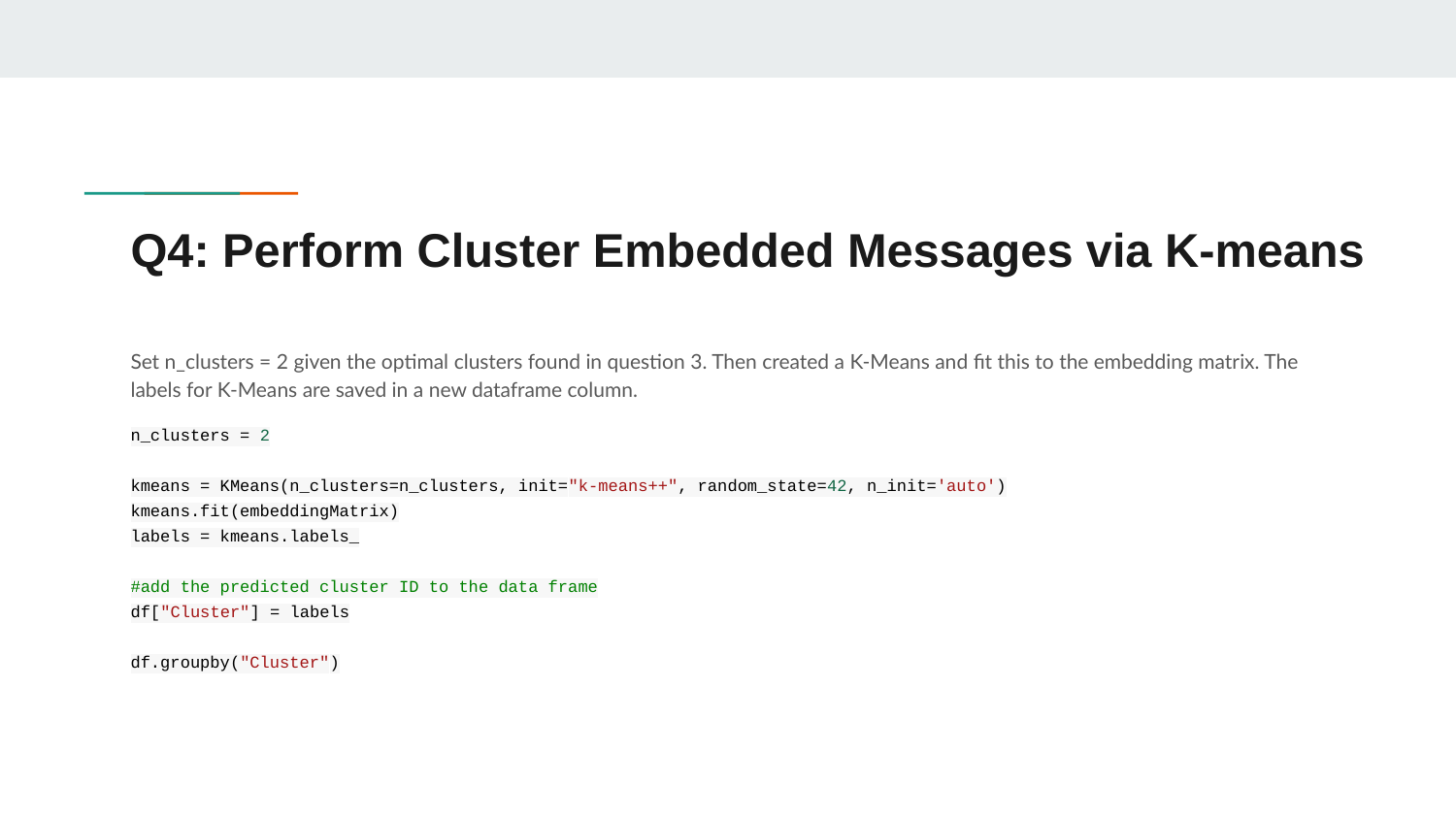

# Q4: Perform Cluster Embedded Messages via K-means
Set n_clusters = 2 given the optimal clusters found in question 3. Then created a K-Means and fit this to the embedding matrix. The labels for K-Means are saved in a new dataframe column.
n_clusters = 2

kmeans = KMeans(n_clusters=n_clusters, init="k-means++", random_state=42, n_init='auto')
kmeans.fit(embeddingMatrix)
labels = kmeans.labels_

#add the predicted cluster ID to the data frame
df["Cluster"] = labels

df.groupby("Cluster")